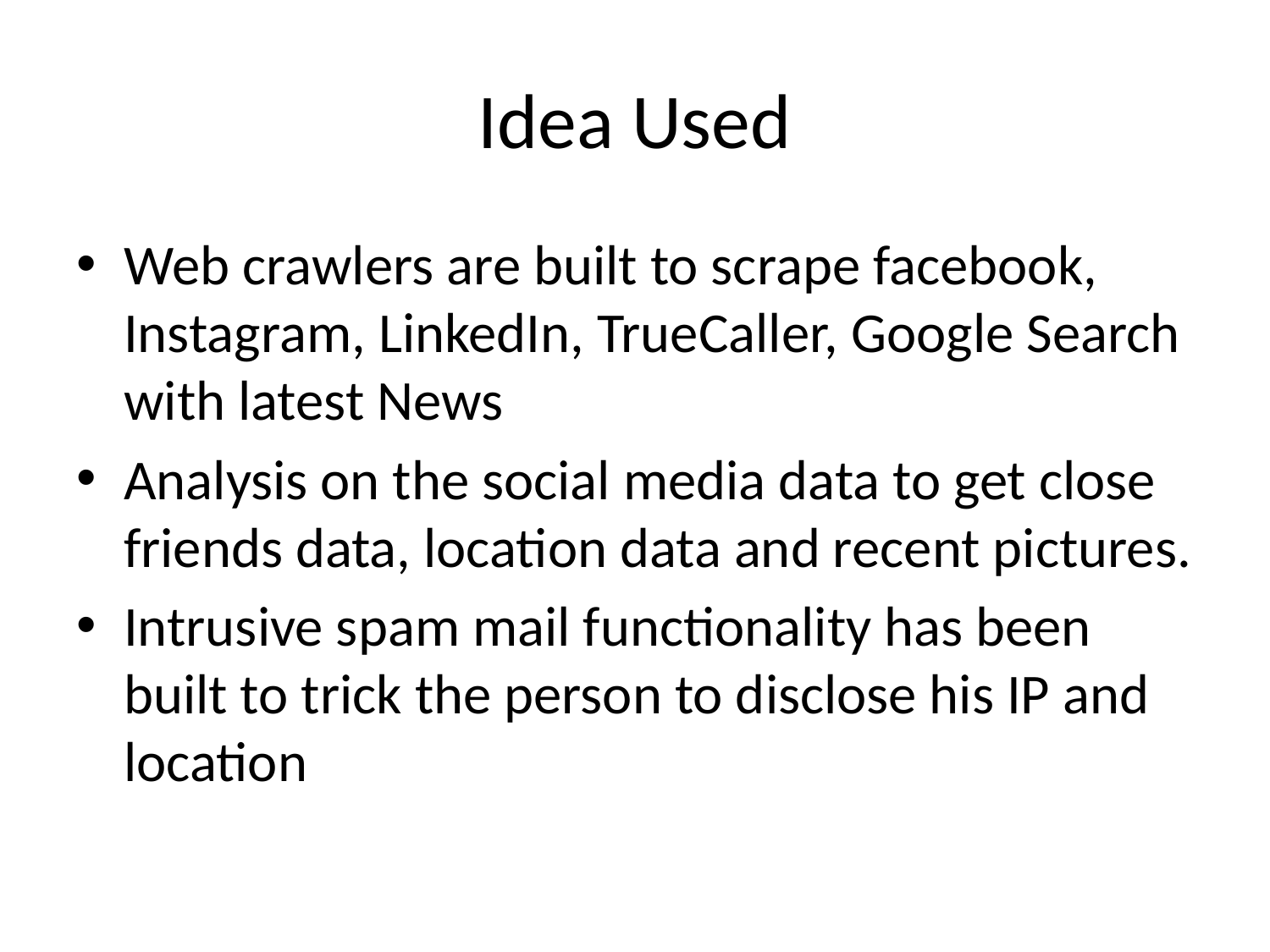

# Idea Used
Web crawlers are built to scrape facebook, Instagram, LinkedIn, TrueCaller, Google Search with latest News
Analysis on the social media data to get close friends data, location data and recent pictures.
Intrusive spam mail functionality has been built to trick the person to disclose his IP and location